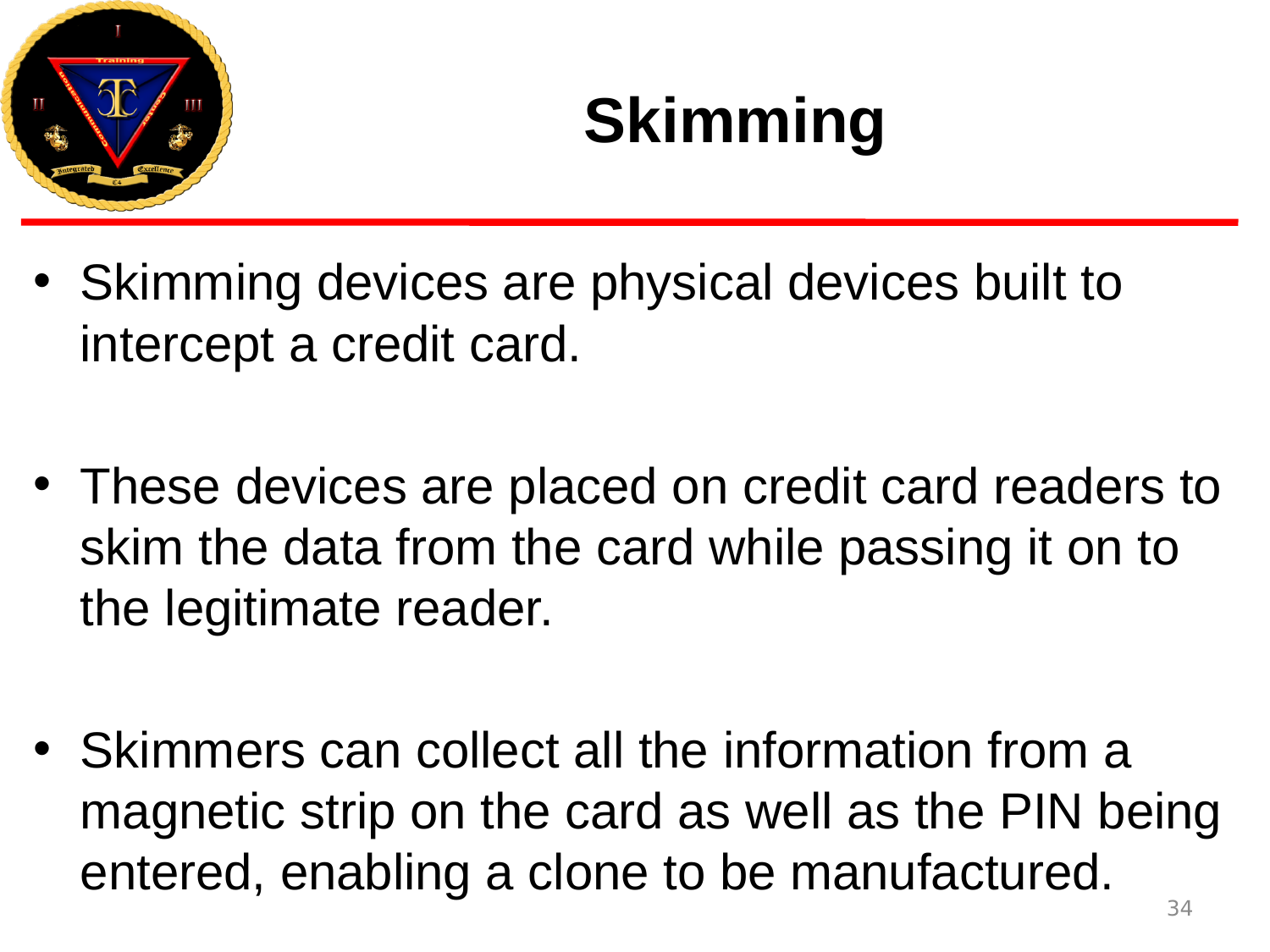

# Skimming
Skimming devices are physical devices built to intercept a credit card.

These devices are placed on credit card readers to skim the data from the card while passing it on to the legitimate reader.

Skimmers can collect all the information from a magnetic strip on the card as well as the PIN being entered, enabling a clone to be manufactured.
34